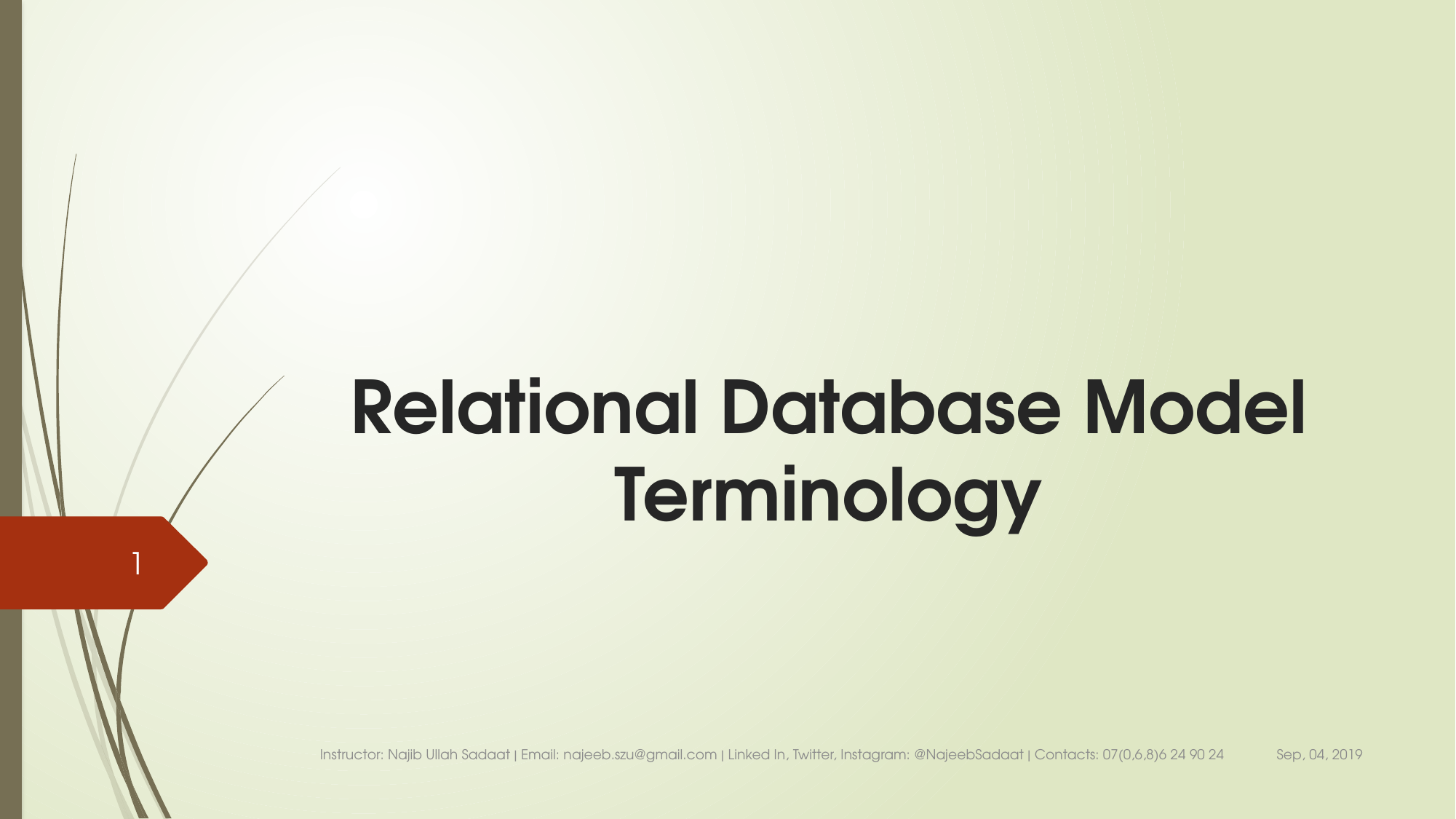

# Relational Database Model Terminology
1
Sep, 04, 2019
Instructor: Najib Ullah Sadaat | Email: najeeb.szu@gmail.com | Linked In, Twitter, Instagram: @NajeebSadaat | Contacts: 07(0,6,8)6 24 90 24